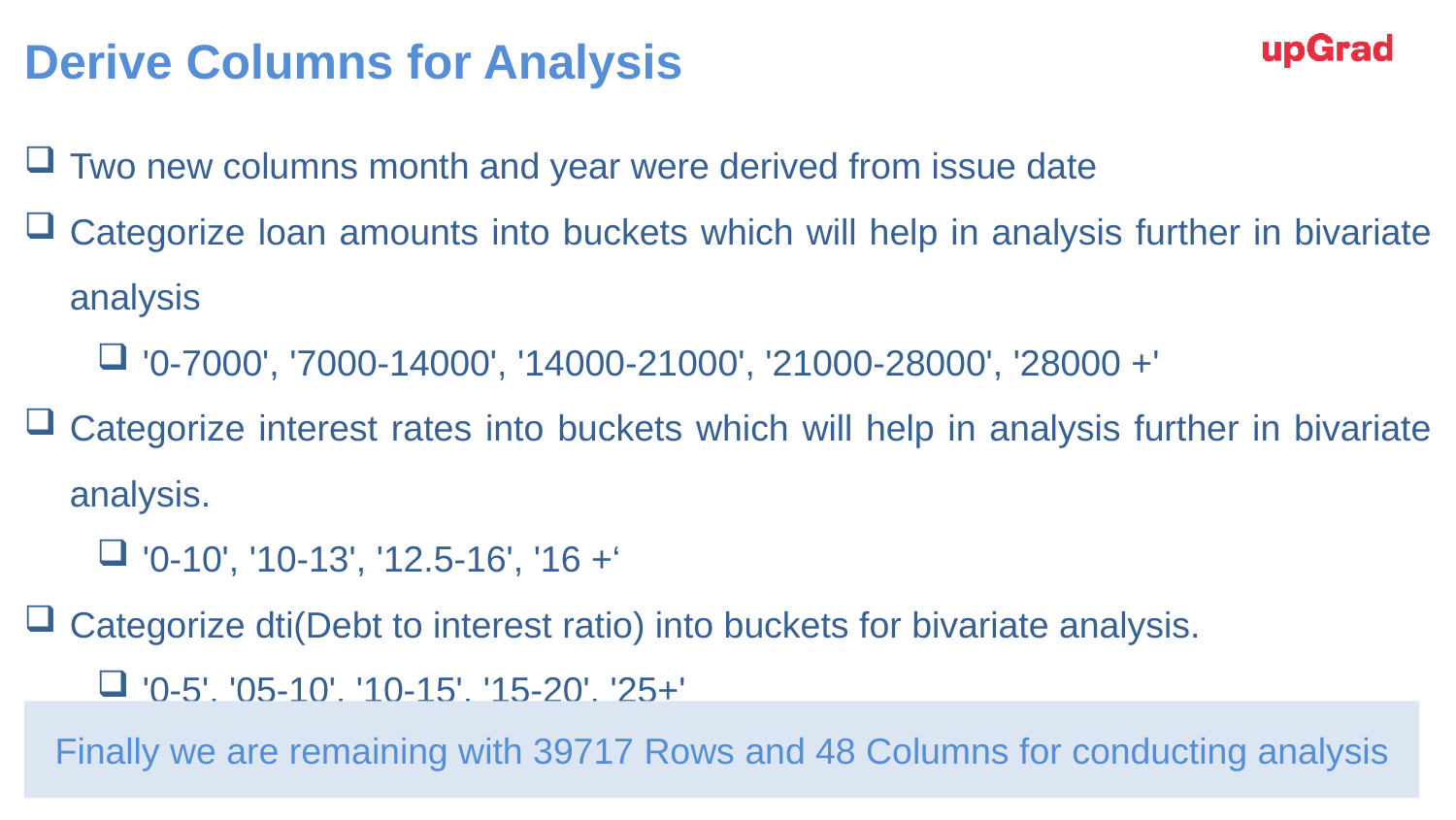

# Derive Columns for Analysis
Two new columns month and year were derived from issue date
Categorize loan amounts into buckets which will help in analysis further in bivariate analysis
'0-7000', '7000-14000', '14000-21000', '21000-28000', '28000 +'
Categorize interest rates into buckets which will help in analysis further in bivariate analysis.
'0-10', '10-13', '12.5-16', '16 +‘
Categorize dti(Debt to interest ratio) into buckets for bivariate analysis.
'0-5', '05-10', '10-15', '15-20', '25+'
Finally we are remaining with 39717 Rows and 48 Columns for conducting analysis